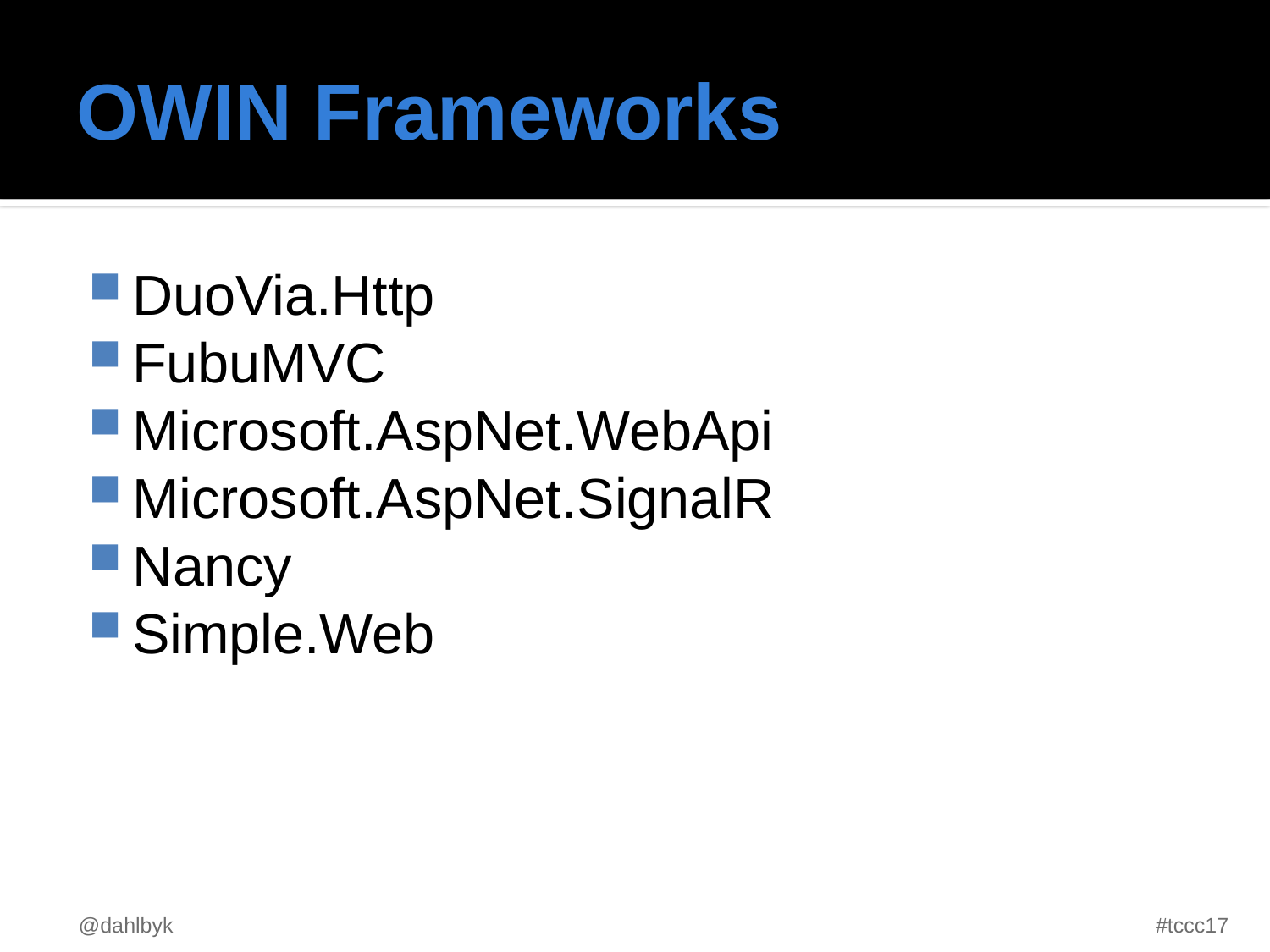

# OWIN Frameworks
DuoVia.Http
FubuMVC
Microsoft.AspNet.WebApi
Microsoft.AspNet.SignalR
Nancy
Simple.Web

@dahlbyk
#tccc17